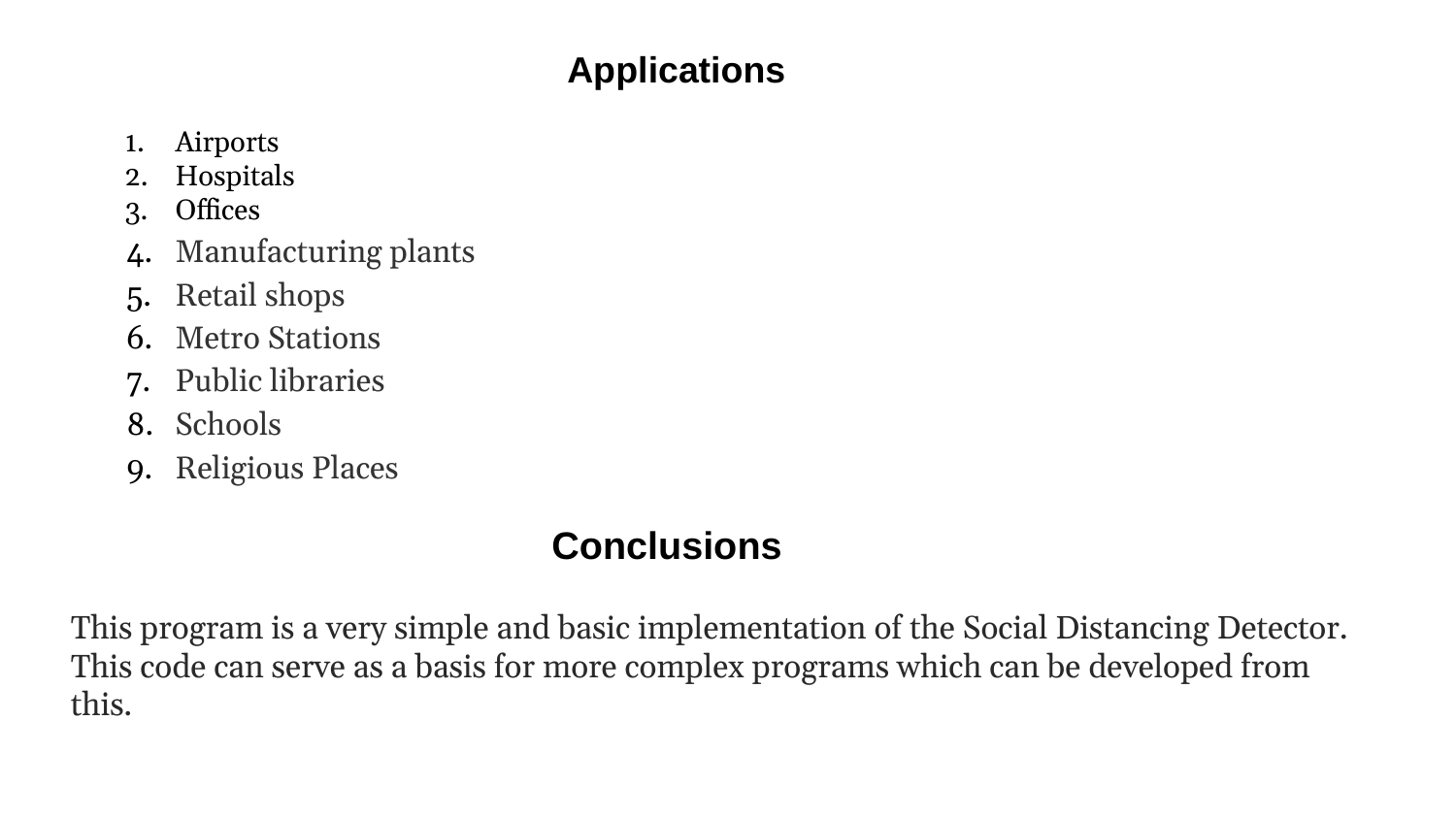

Applications
Airports
Hospitals
Offices
Manufacturing plants
Retail shops
Metro Stations
Public libraries
Schools
Religious Places
Conclusions
This program is a very simple and basic implementation of the Social Distancing Detector. This code can serve as a basis for more complex programs which can be developed from this.